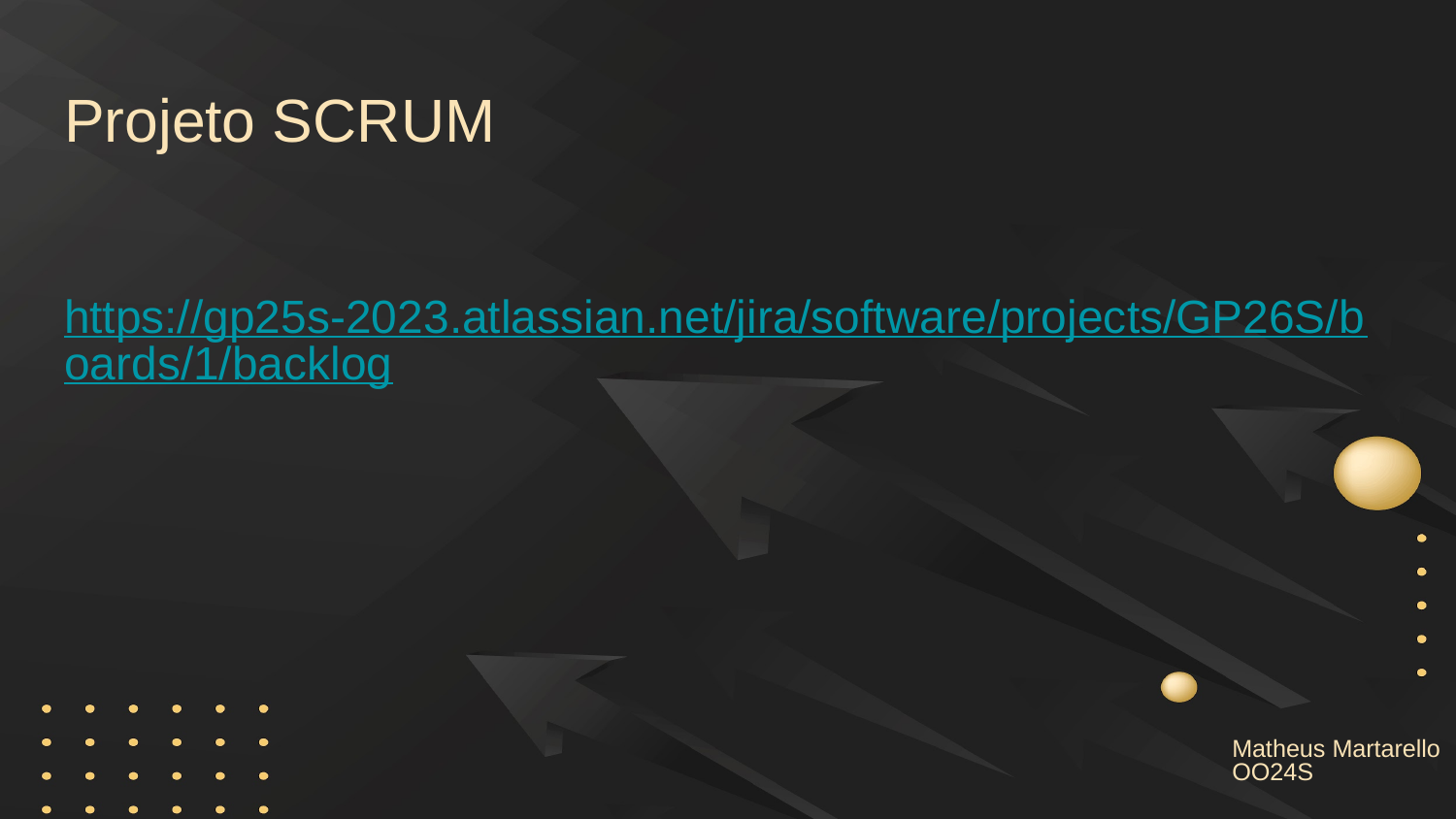

# Projeto SCRUM
https://gp25s-2023.atlassian.net/jira/software/projects/GP26S/boards/1/backlog
Matheus Martarello
OO24S